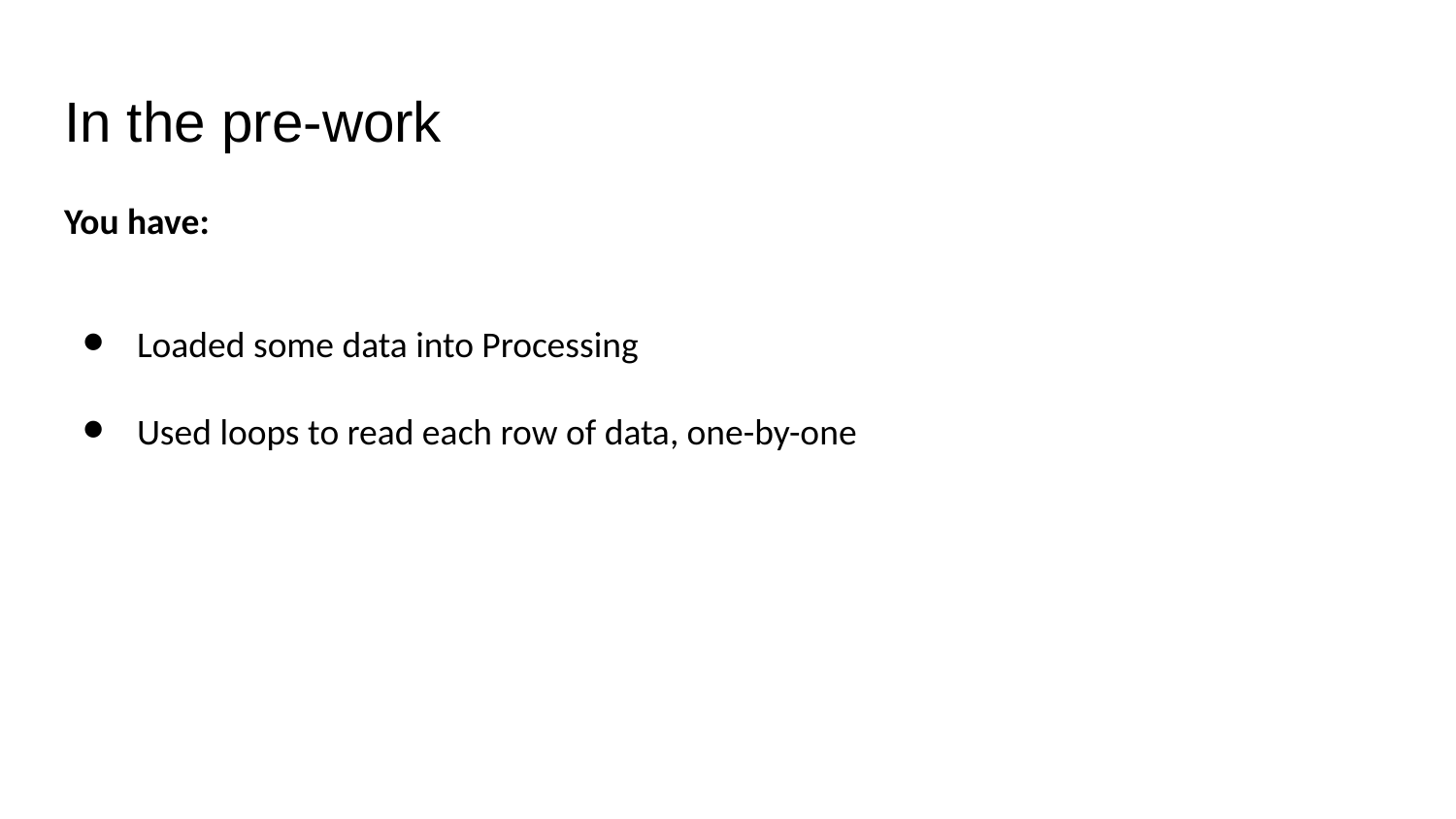

# In the pre-work
You have:
Loaded some data into Processing
Used loops to read each row of data, one-by-one